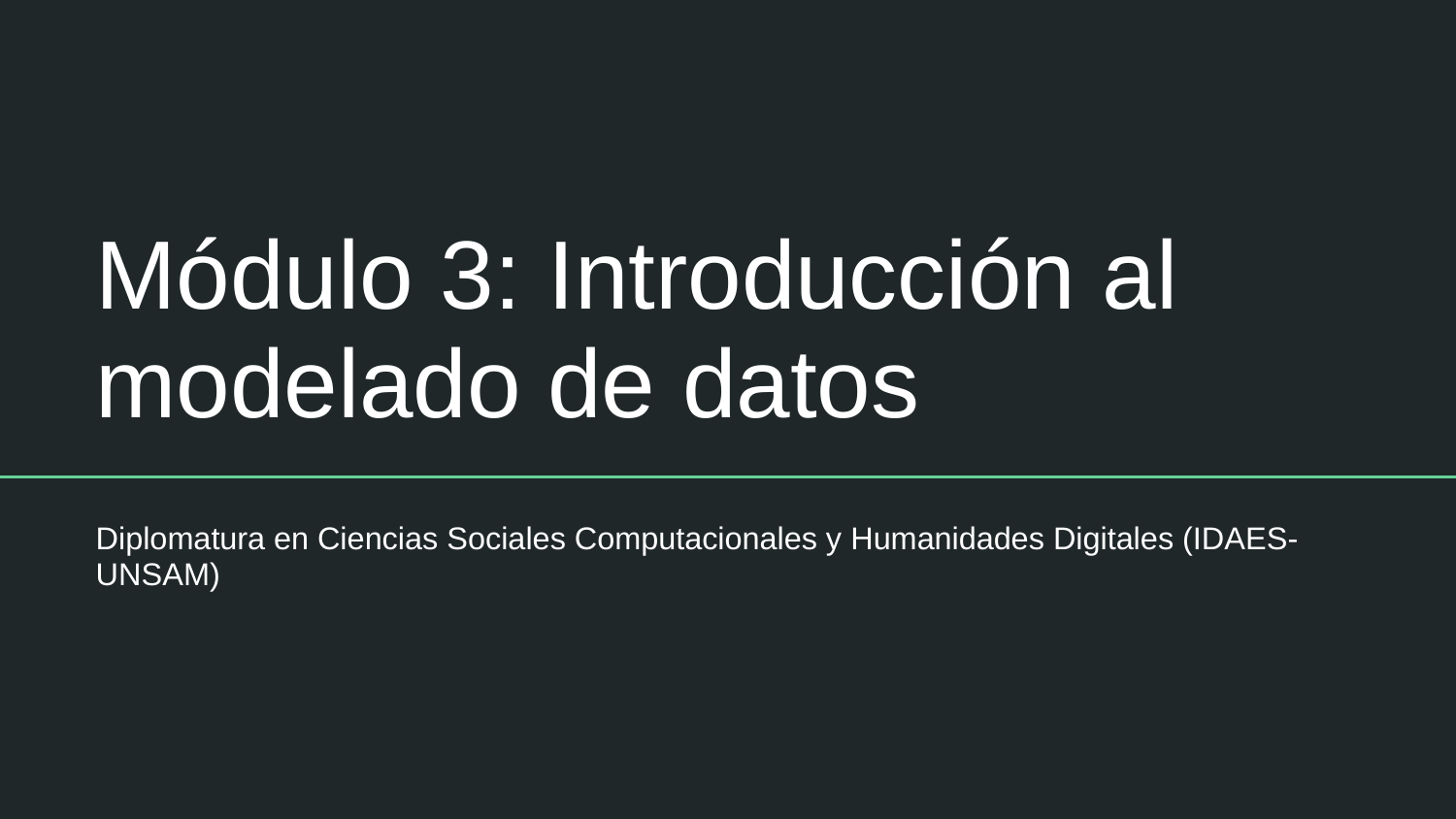

# Módulo 3: Introducción al modelado de datos
Diplomatura en Ciencias Sociales Computacionales y Humanidades Digitales (IDAES-UNSAM)